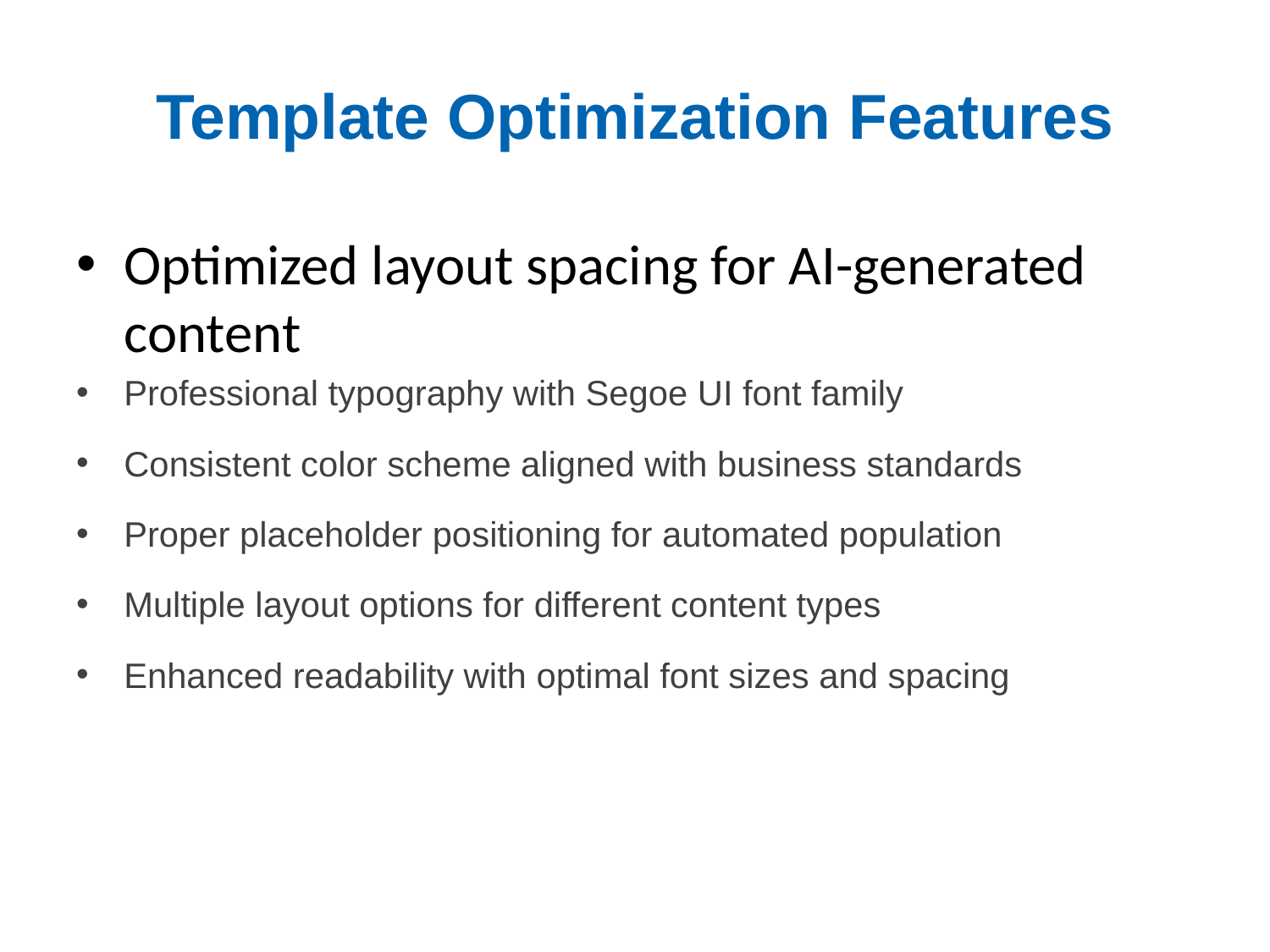

# Template Optimization Features
Optimized layout spacing for AI-generated content
Professional typography with Segoe UI font family
Consistent color scheme aligned with business standards
Proper placeholder positioning for automated population
Multiple layout options for different content types
Enhanced readability with optimal font sizes and spacing